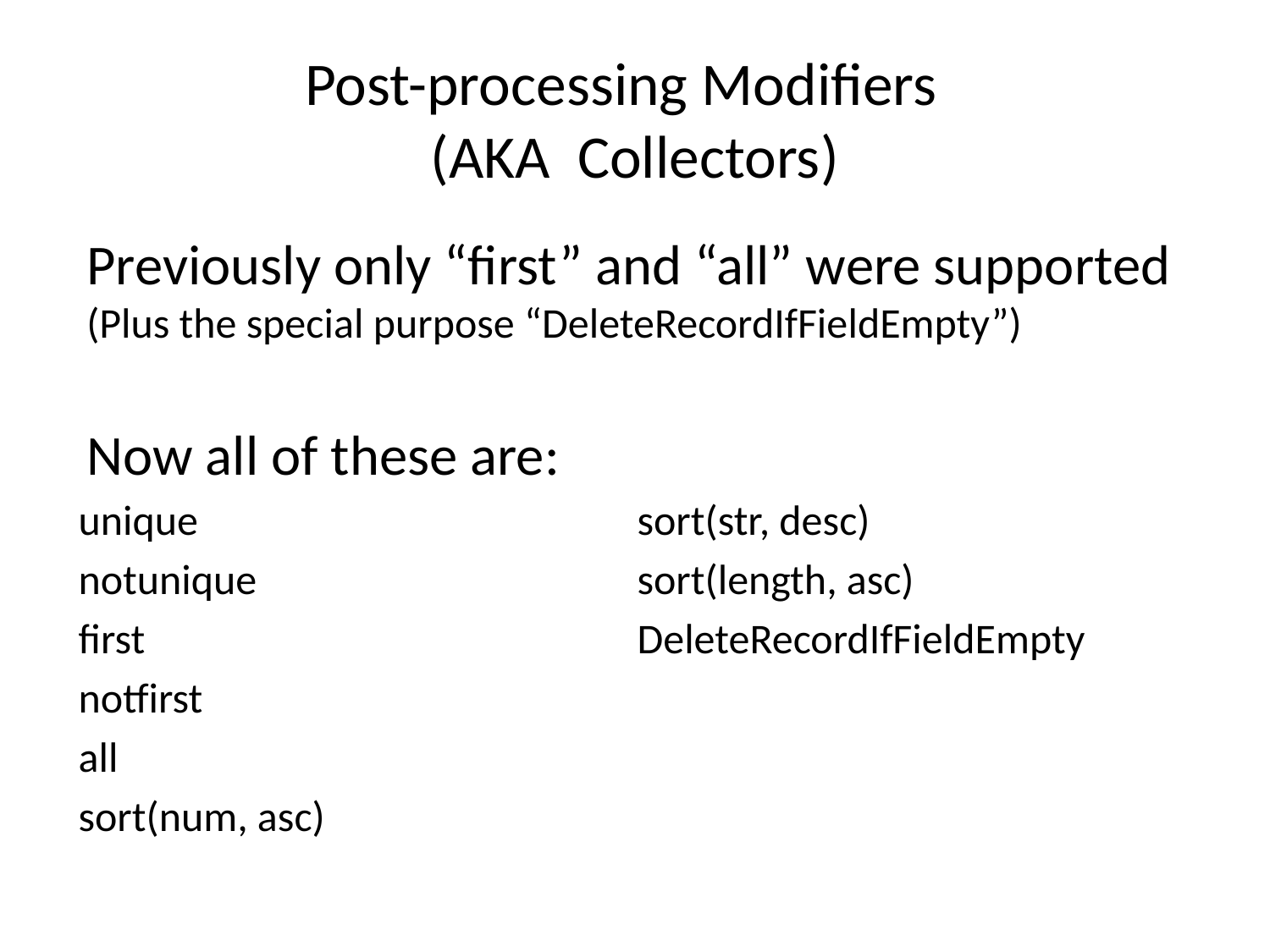

# Post-processing Modifiers (AKA  Collectors)
Previously only “first” and “all” were supported
(Plus the special purpose “DeleteRecordIfFieldEmpty”)

Now all of these are:

unique
notunique
first
notfirst
all
sort(num, asc)
sort(str, desc)
sort(length, asc)
DeleteRecordIfFieldEmpty